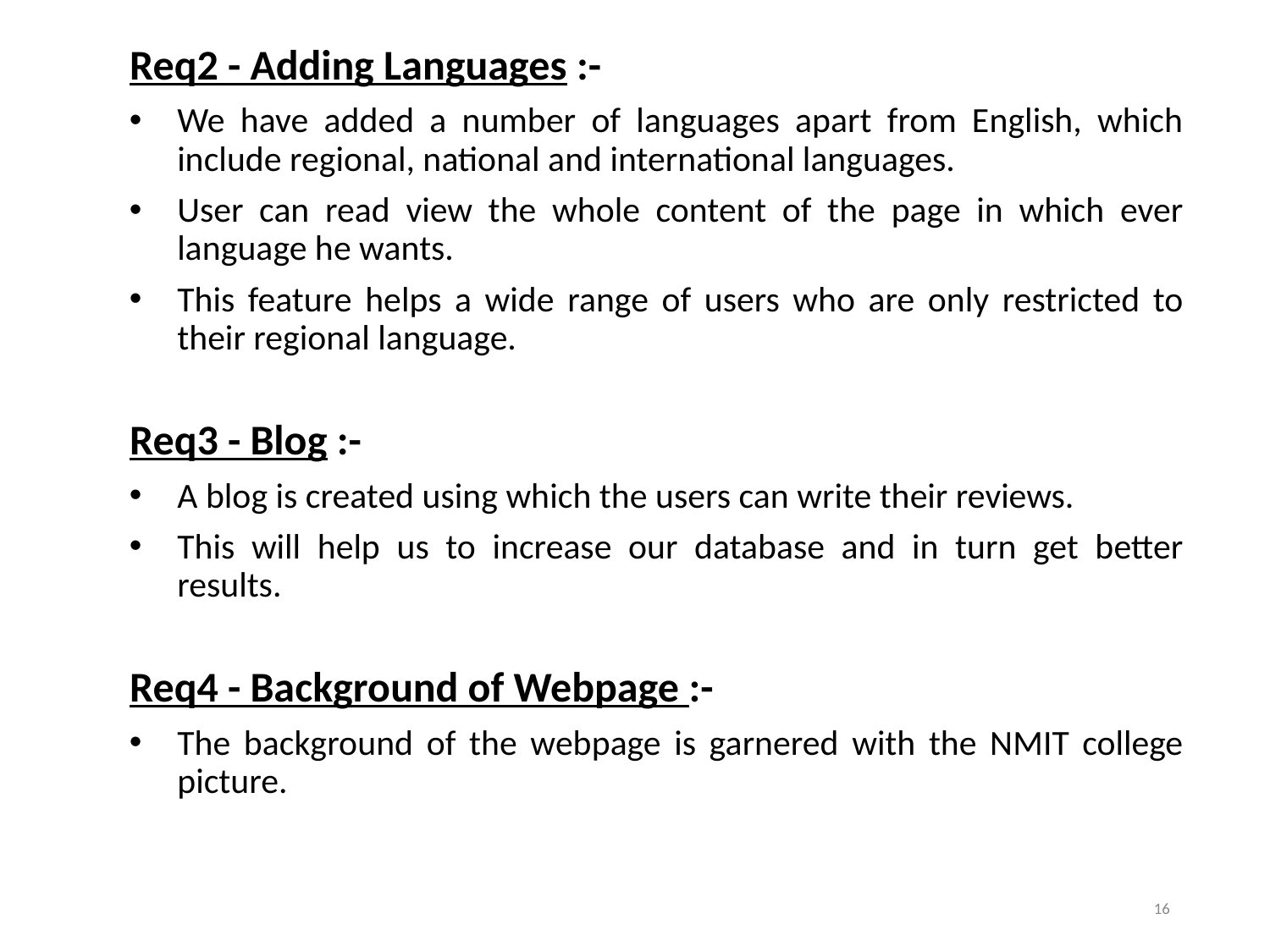

#
Req2 - Adding Languages :-
We have added a number of languages apart from English, which include regional, national and international languages.
User can read view the whole content of the page in which ever language he wants.
This feature helps a wide range of users who are only restricted to their regional language.

Req3 - Blog :-
A blog is created using which the users can write their reviews.
This will help us to increase our database and in turn get better results.

Req4 - Background of Webpage :-
The background of the webpage is garnered with the NMIT college picture.

16